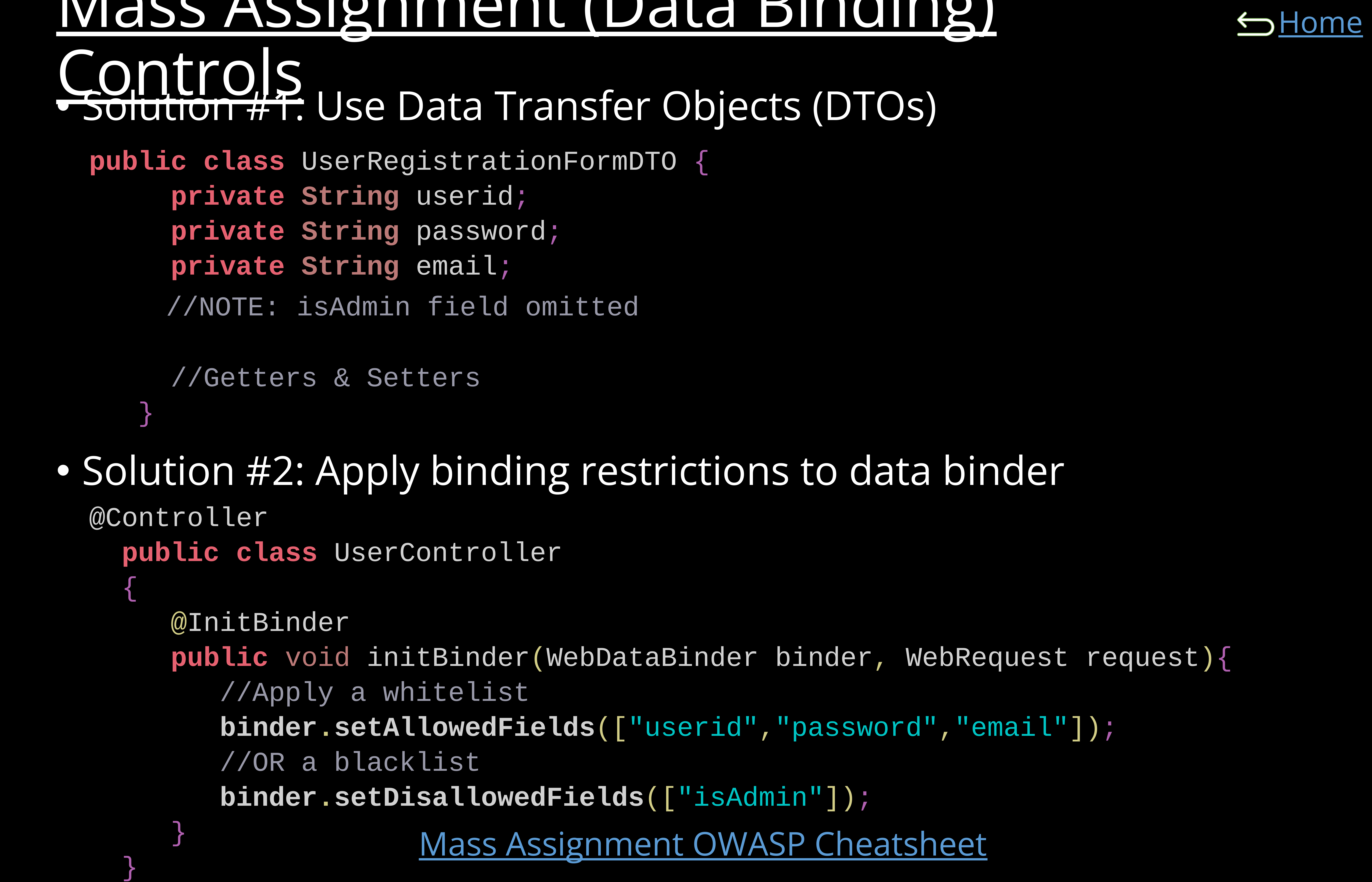

# Mass Assignment (Data Binding) Controls
Solution #1: Use Data Transfer Objects (DTOs)
Solution #2: Apply binding restrictions to data binder
public class UserRegistrationFormDTO {
     private String userid;
     private String password;
     private String email;
        //NOTE: isAdmin field omitted

     //Getters & Setters
   }
@Controller
  public class UserController
  {
     @InitBinder
     public void initBinder(WebDataBinder binder, WebRequest request){
        //Apply a whitelist
        binder.setAllowedFields(["userid","password","email"]);
        //OR a blacklist
        binder.setDisallowedFields(["isAdmin"]);
     }
  }
Mass Assignment OWASP Cheatsheet